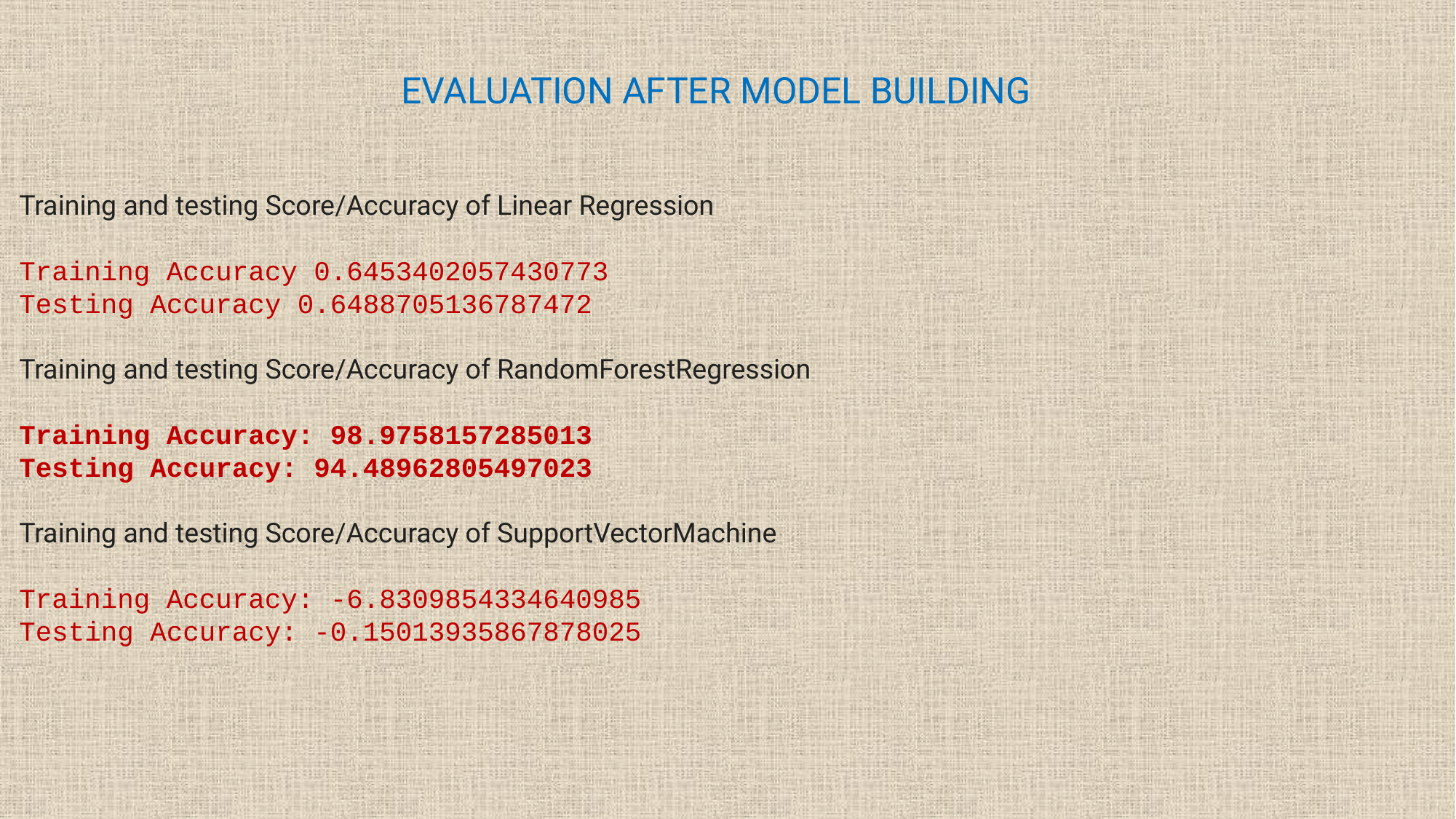

EVALUATION AFTER MODEL BUILDING

Training and testing Score/Accuracy of Linear Regression

Training Accuracy 0.6453402057430773
Testing Accuracy 0.6488705136787472

Training and testing Score/Accuracy of RandomForestRegression

Training Accuracy: 98.9758157285013
Testing Accuracy: 94.48962805497023

Training and testing Score/Accuracy of SupportVectorMachine

Training Accuracy: -6.8309854334640985
Testing Accuracy: -0.15013935867878025